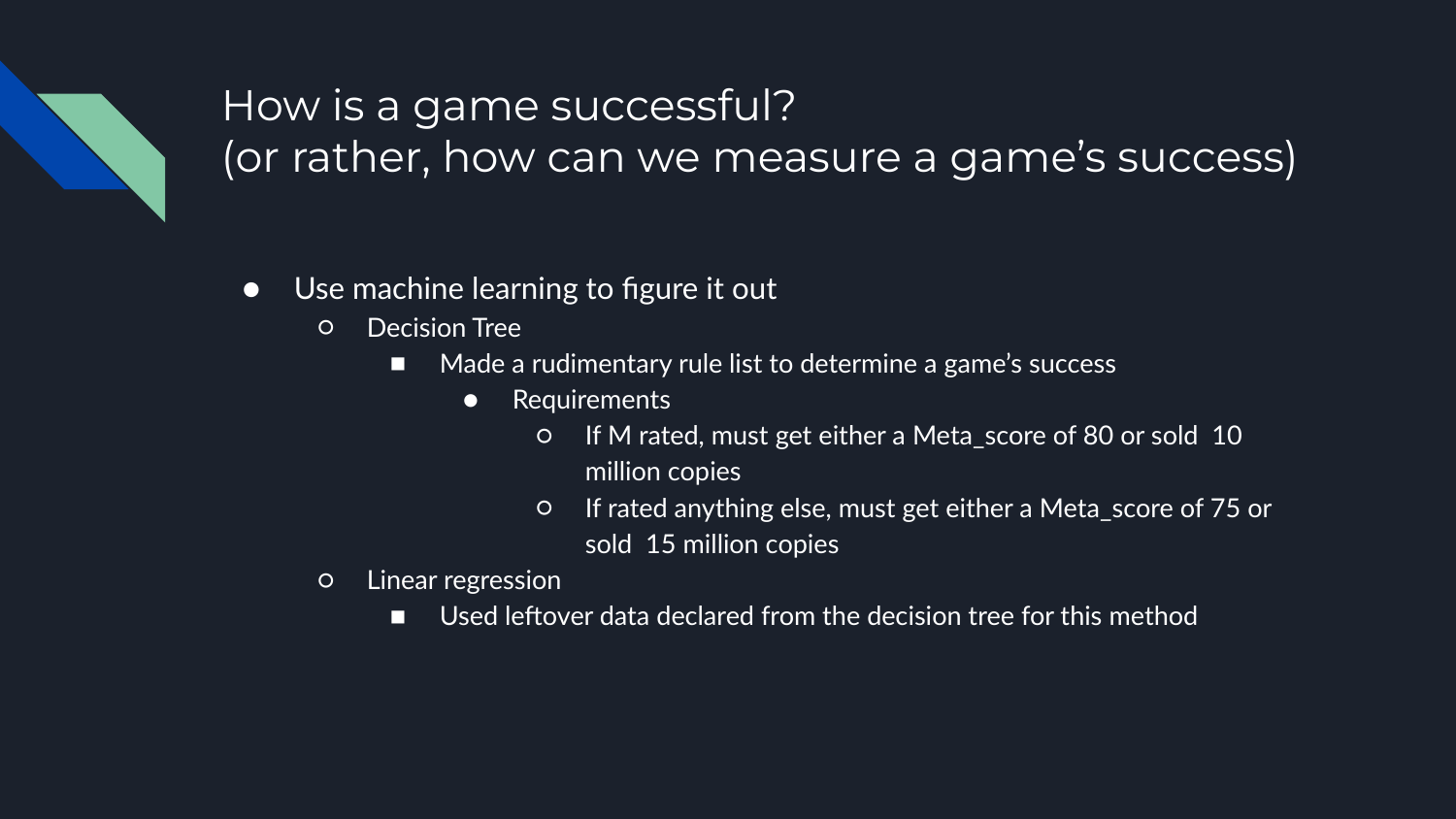

# How is a game successful?
(or rather, how can we measure a game’s success)
Use machine learning to figure it out
Decision Tree
Made a rudimentary rule list to determine a game’s success
Requirements
If M rated, must get either a Meta_score of 80 or sold  10 million copies
If rated anything else, must get either a Meta_score of 75 or sold  15 million copies
Linear regression
Used leftover data declared from the decision tree for this method